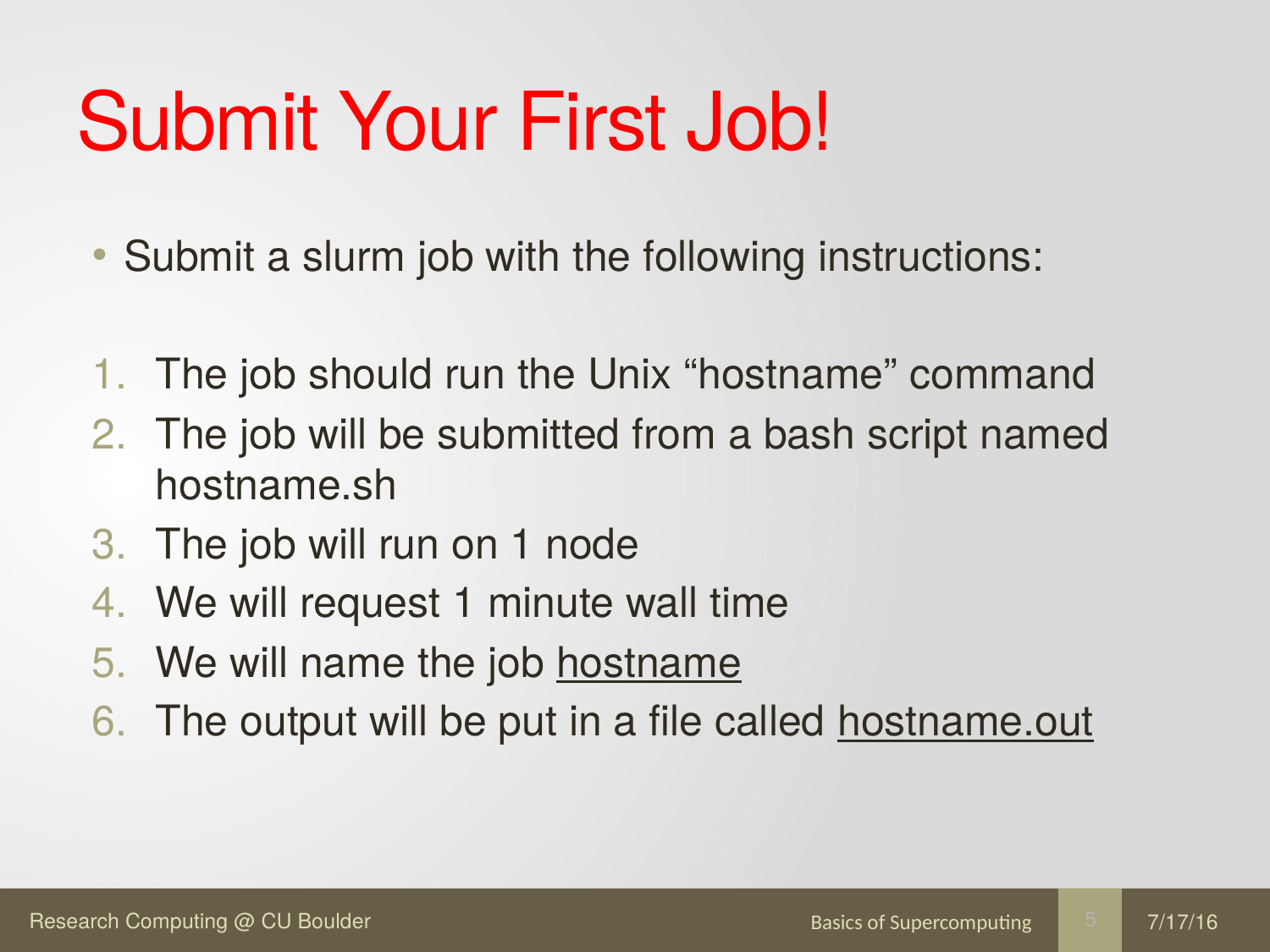

# Submit Your First Job!
Submit a slurm job with the following instructions:

The job should run the Unix “hostname” command
The job will be submitted from a bash script named hostname.sh
The job will run on 1 node
We will request 1 minute wall time
We will name the job hostname
The output will be put in a file called hostname.out

Basics of Supercomputing
7/17/16
5